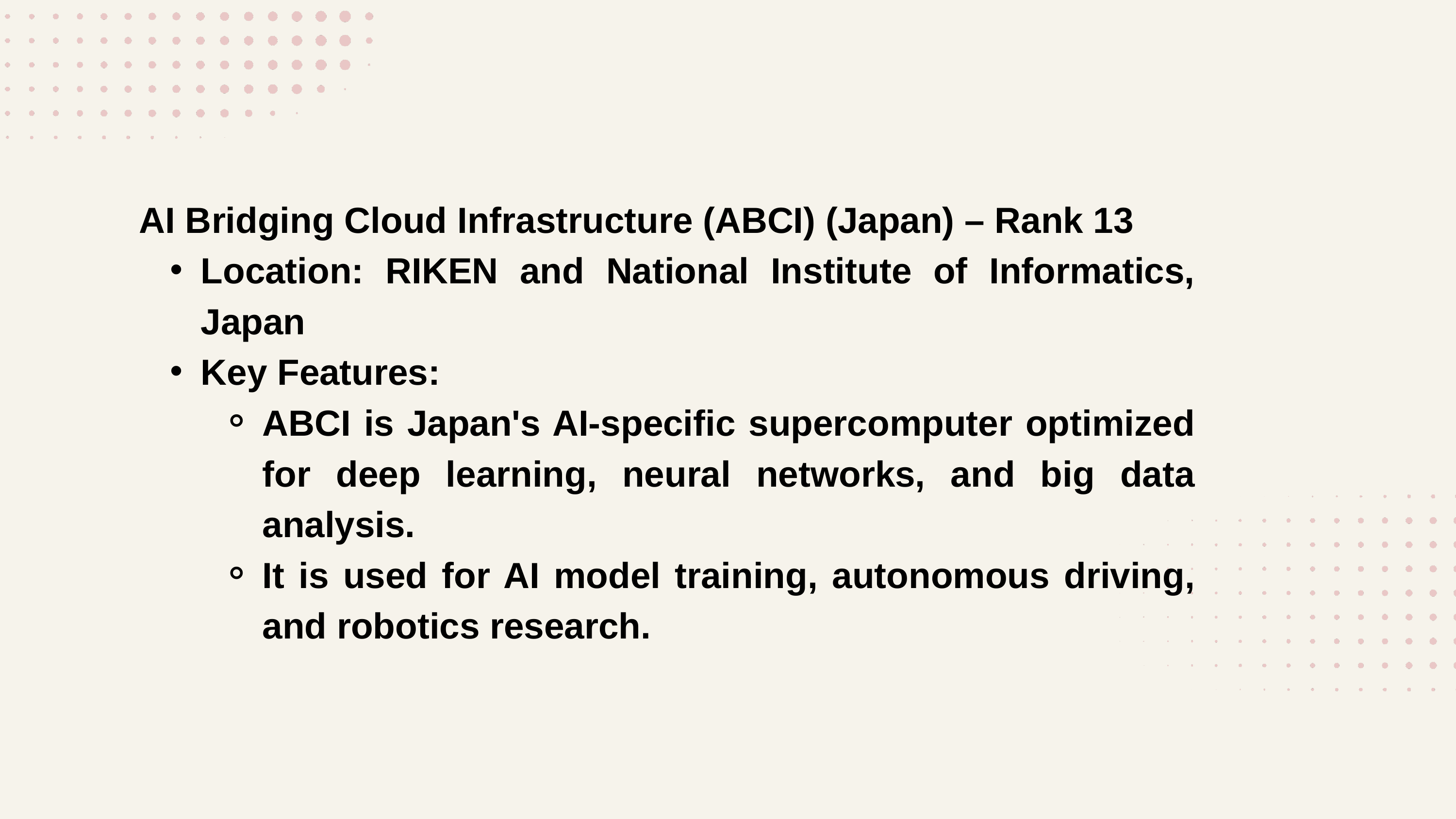

AI Bridging Cloud Infrastructure (ABCI) (Japan) – Rank 13
Location: RIKEN and National Institute of Informatics, Japan
Key Features:
ABCI is Japan's AI-specific supercomputer optimized for deep learning, neural networks, and big data analysis.
It is used for AI model training, autonomous driving, and robotics research.